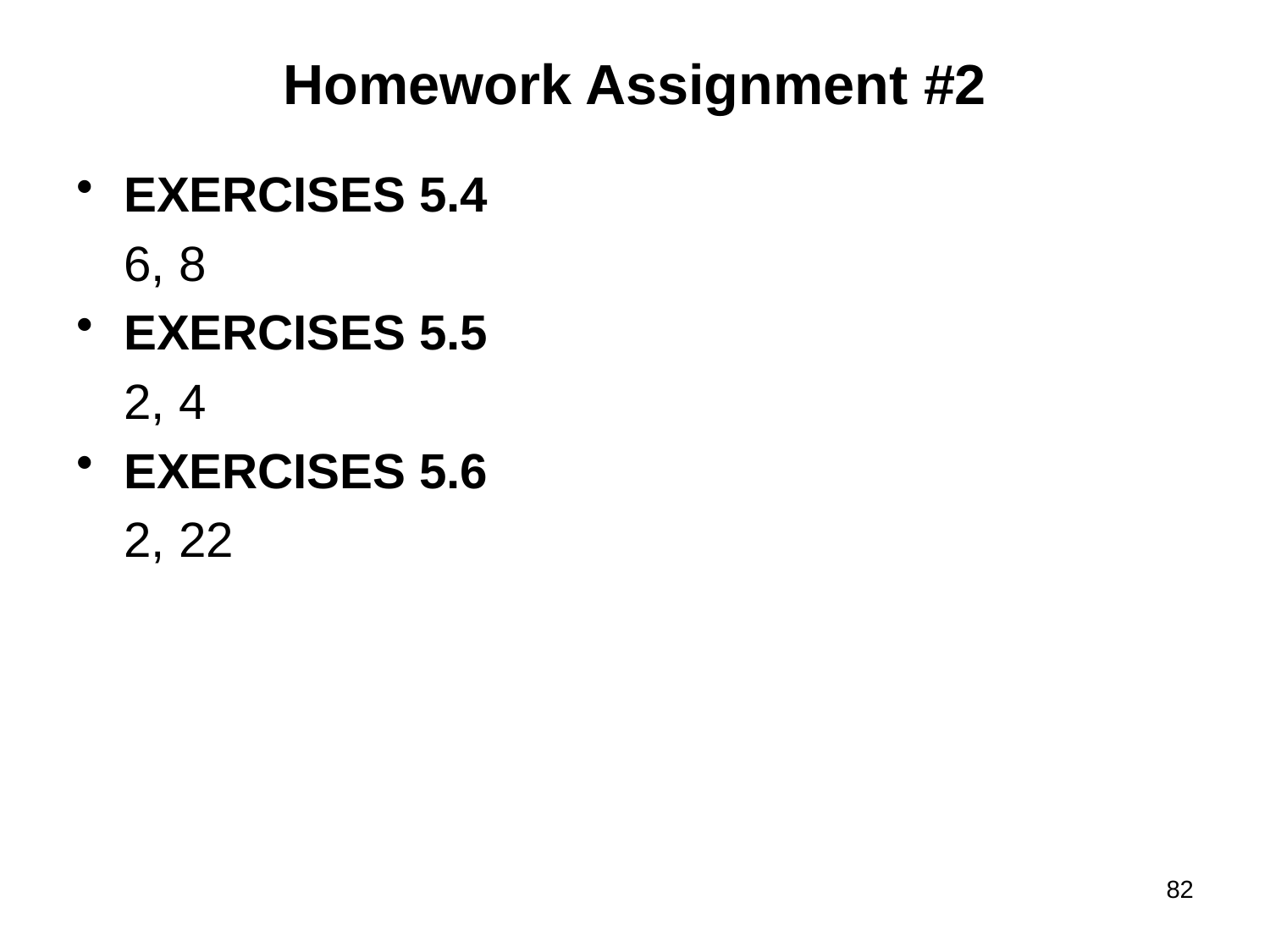

# Homework Assignment #2
EXERCISES 5.4
	6, 8
EXERCISES 5.5
	2, 4
EXERCISES 5.6
	2, 22
82